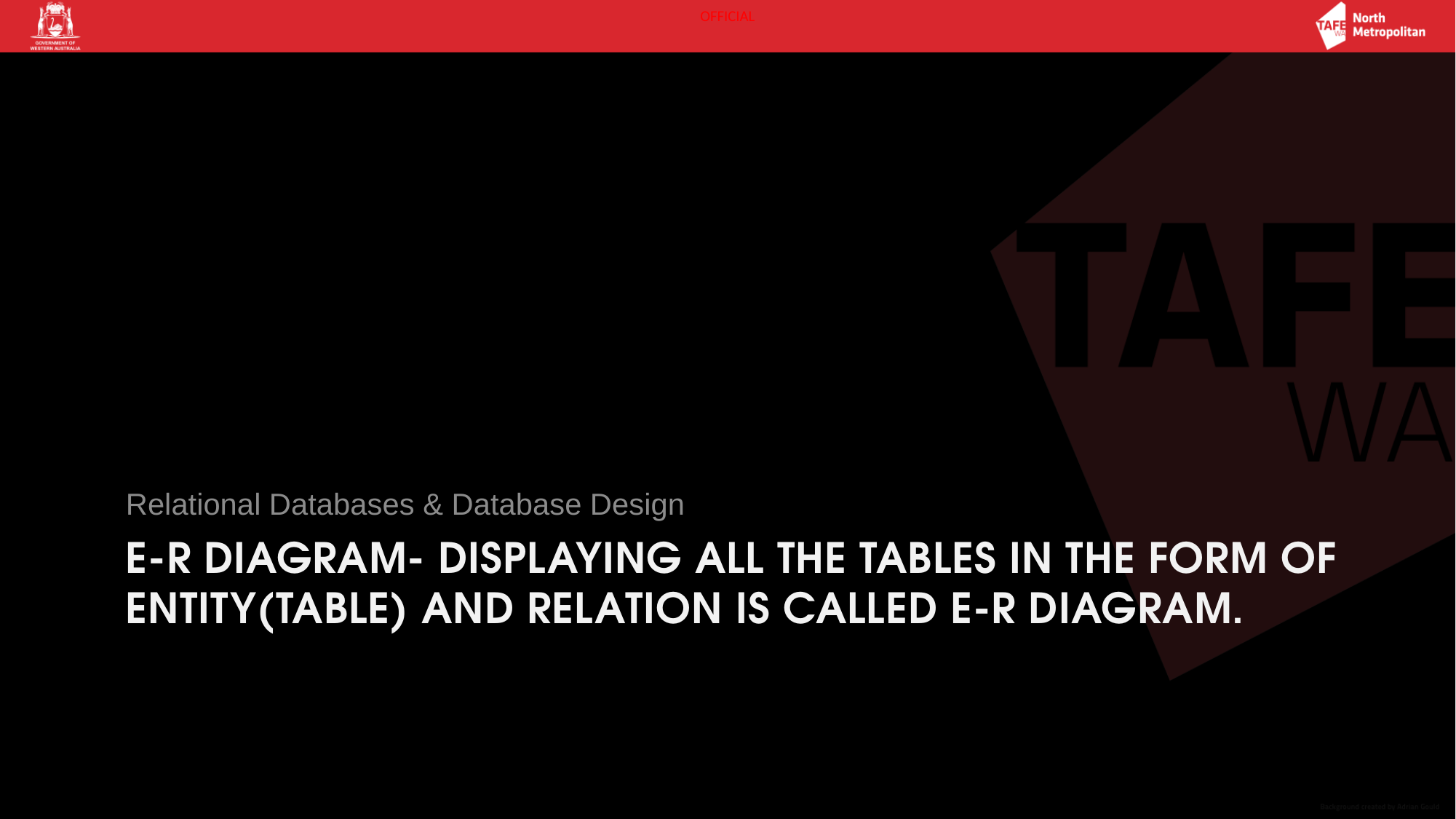

Relational Databases & Database Design
# E-R Diagram- Displaying All the tables in the form of entity(table) and Relation is called E-R Diagram.